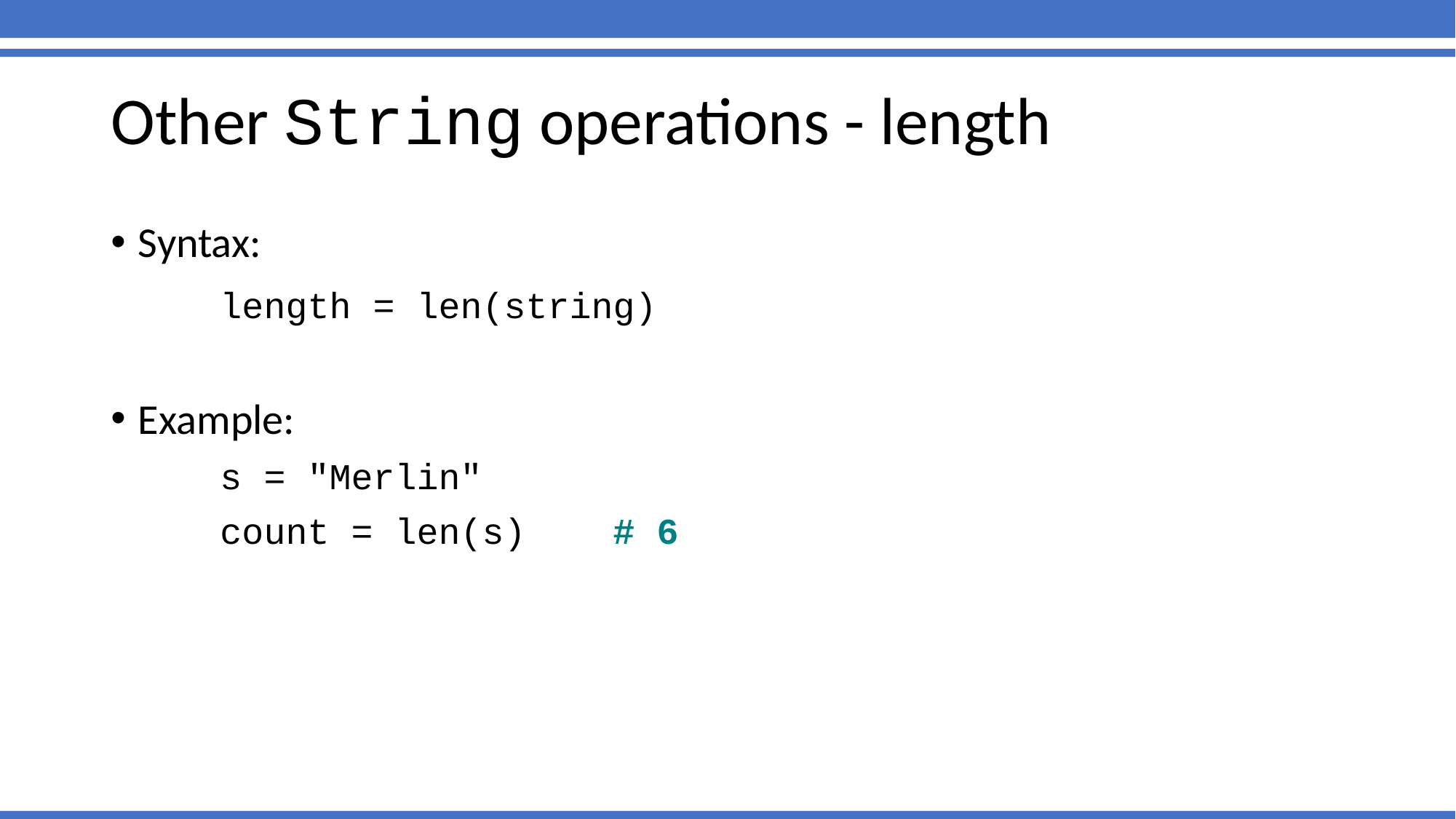

Other String operations - length
Syntax:
	length = len(string)

Example:
	s = "Merlin"
	count = len(s)    # 6